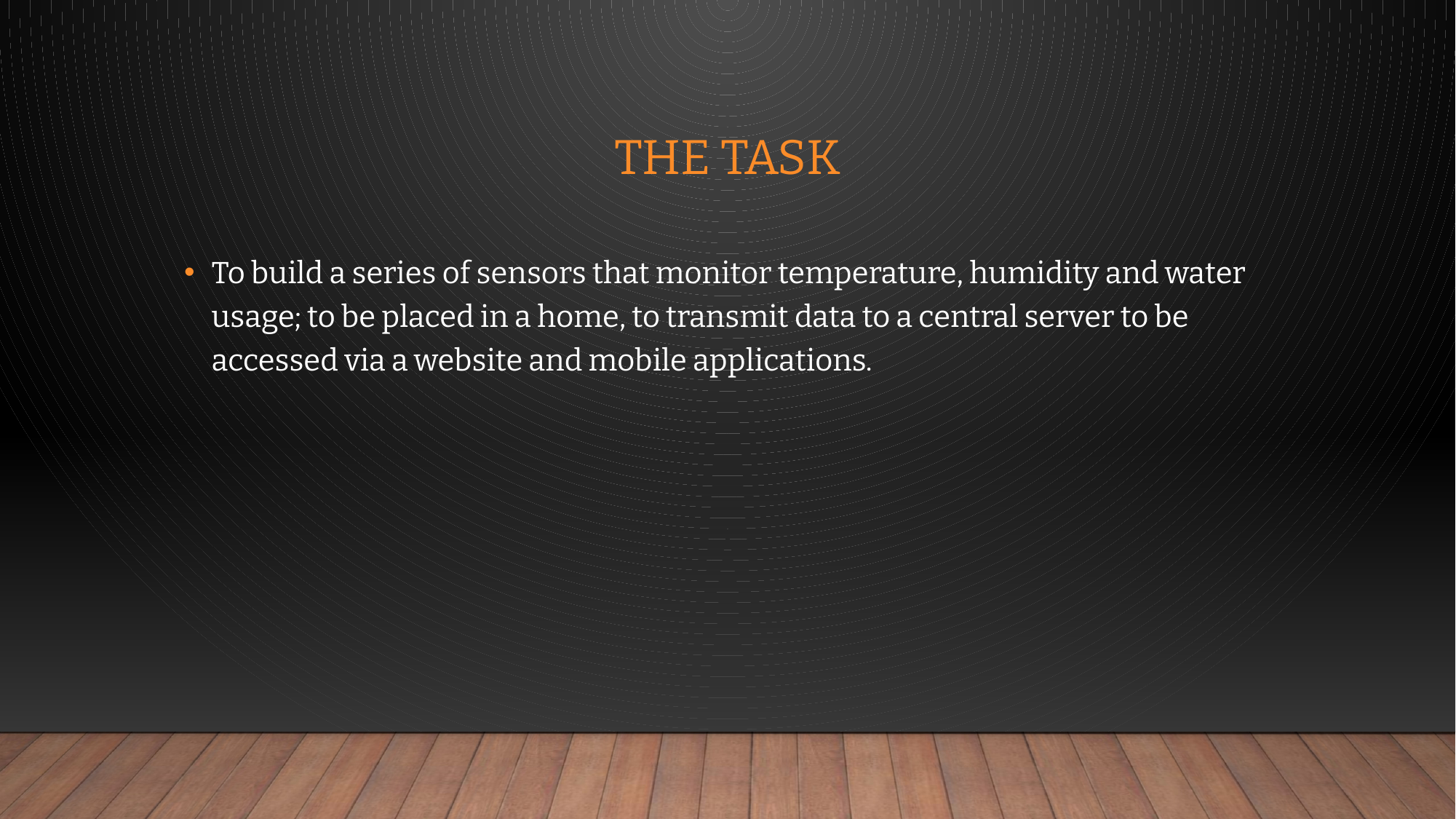

# The task
To build a series of sensors that monitor temperature, humidity and water usage; to be placed in a home, to transmit data to a central server to be accessed via a website and mobile applications.